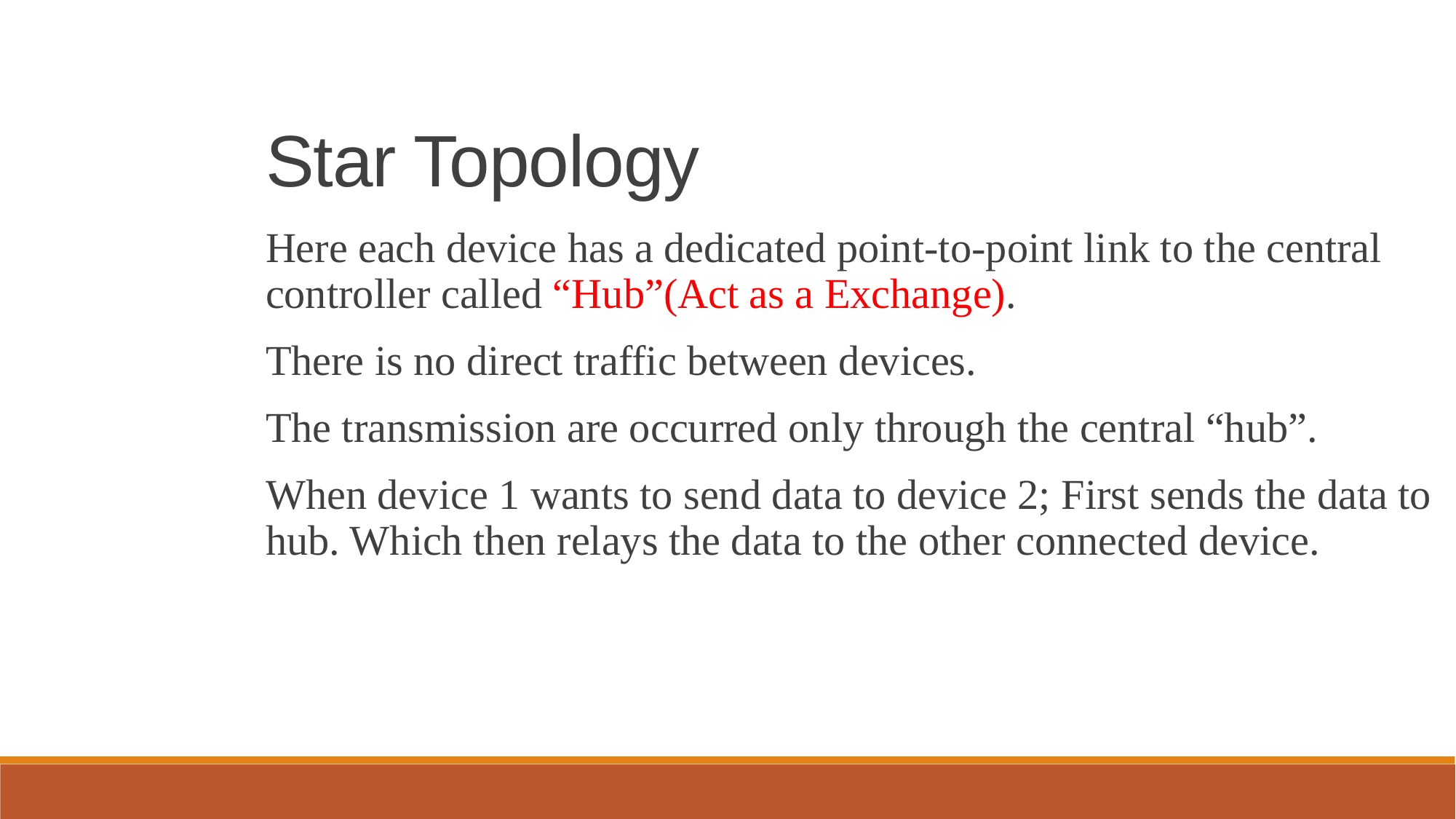

Star Topology
Here each device has a dedicated point-to-point link to the central controller called “Hub”(Act as a Exchange).
There is no direct traffic between devices.
The transmission are occurred only through the central “hub”.
When device 1 wants to send data to device 2; First sends the data to hub. Which then relays the data to the other connected device.